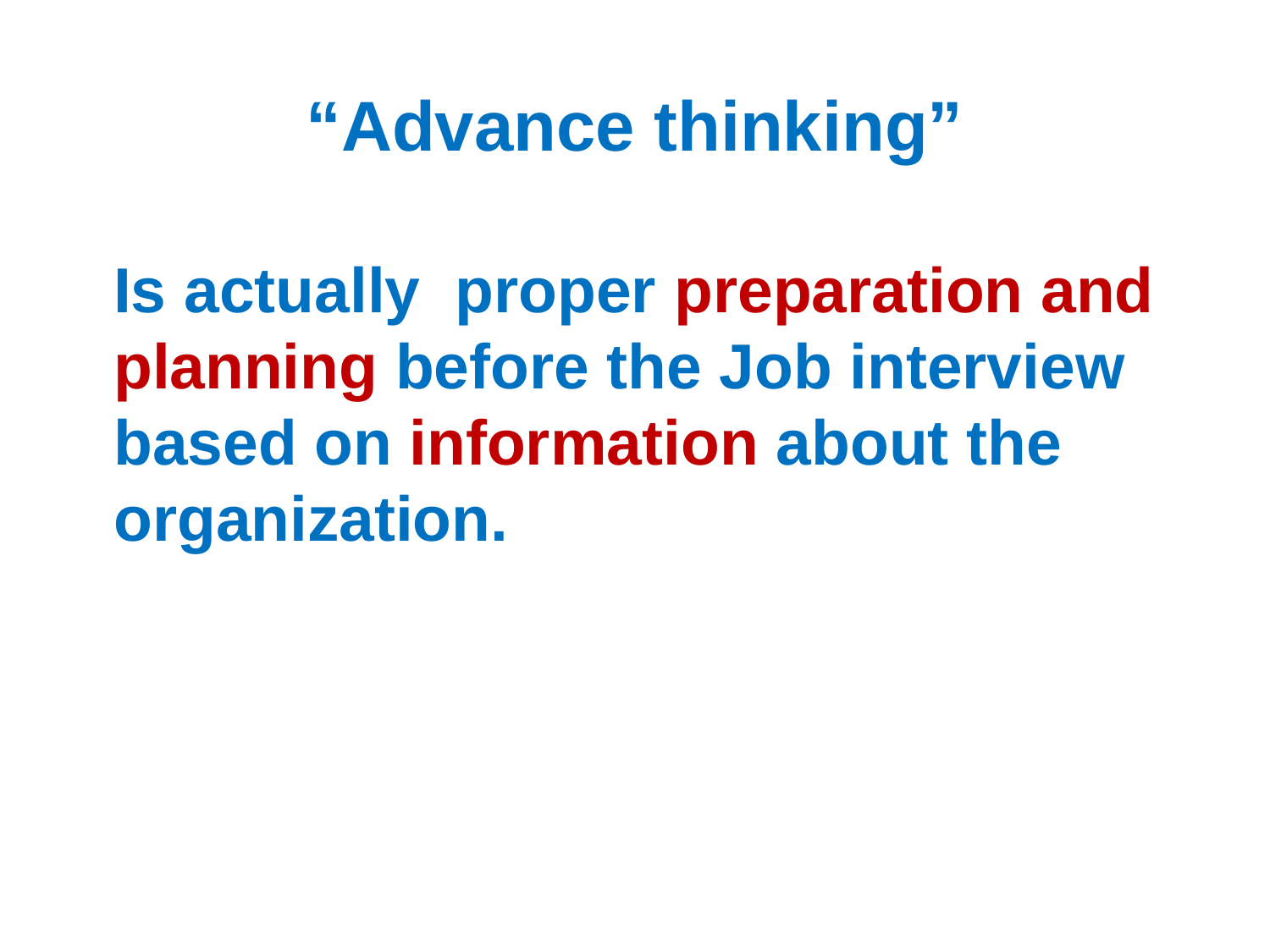

“Advance thinking”

Is actually  proper preparation and planning before the Job interview based on information about the organization.